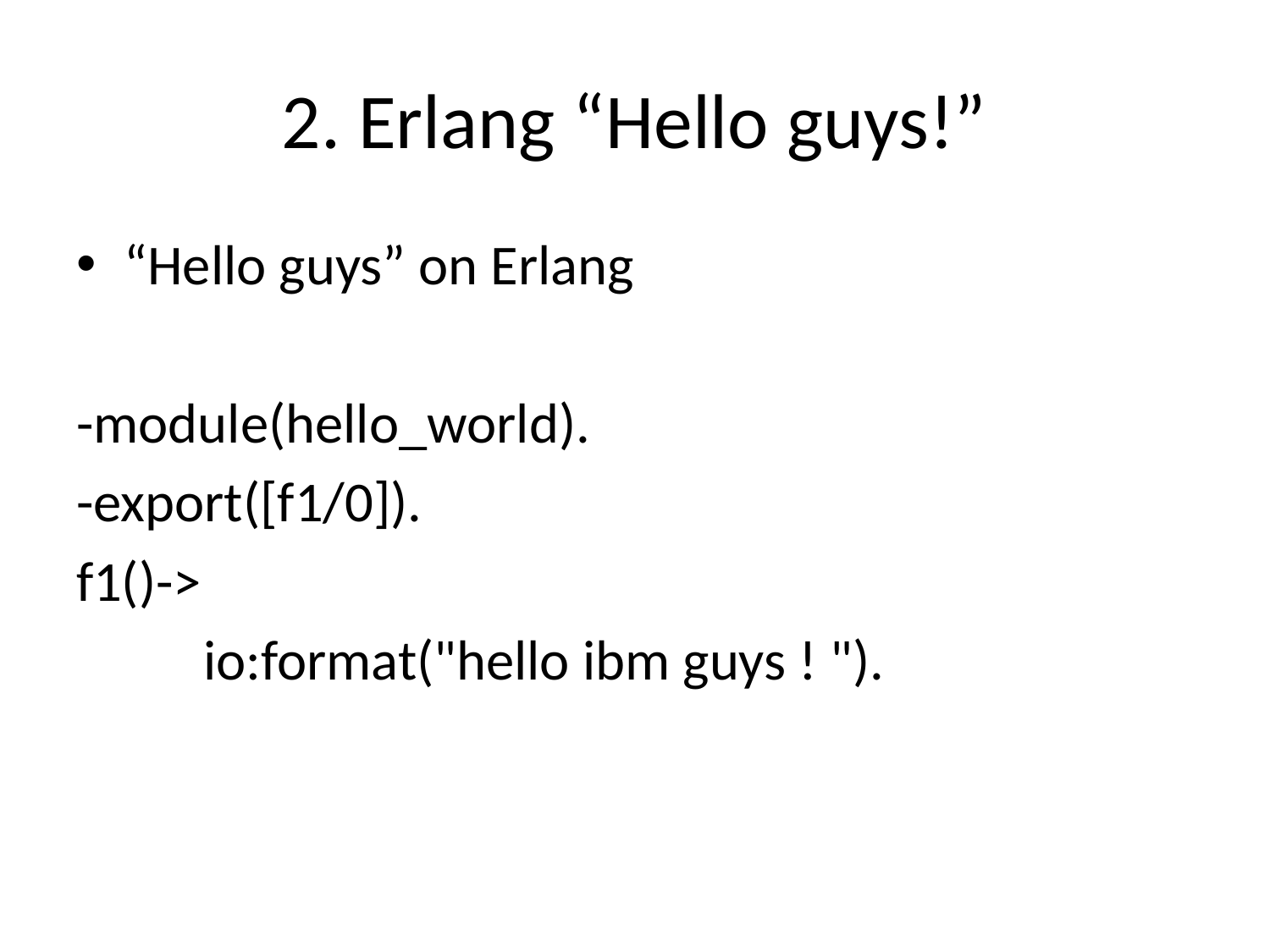

# 2. Erlang “Hello guys!”
“Hello guys” on Erlang

-module(hello_world).
-export([f1/0]).
f1()->
	io:format("hello ibm guys ! ").